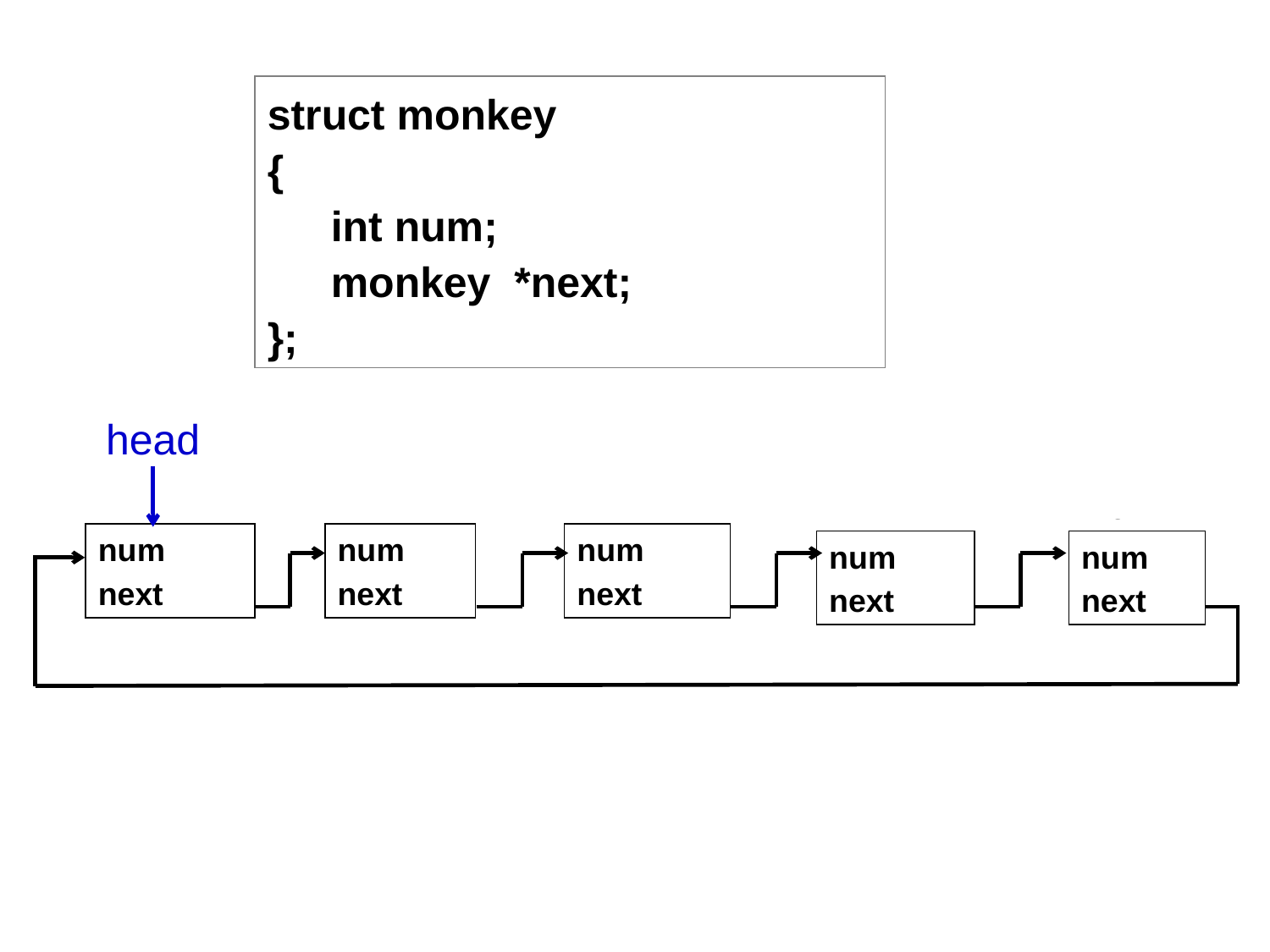

struct monkey
{
	int num;
	monkey  *next;
};
head

LE1
num
next
LE2
num
next
LE3
num
next
LE4
num
next
LE5
num
next